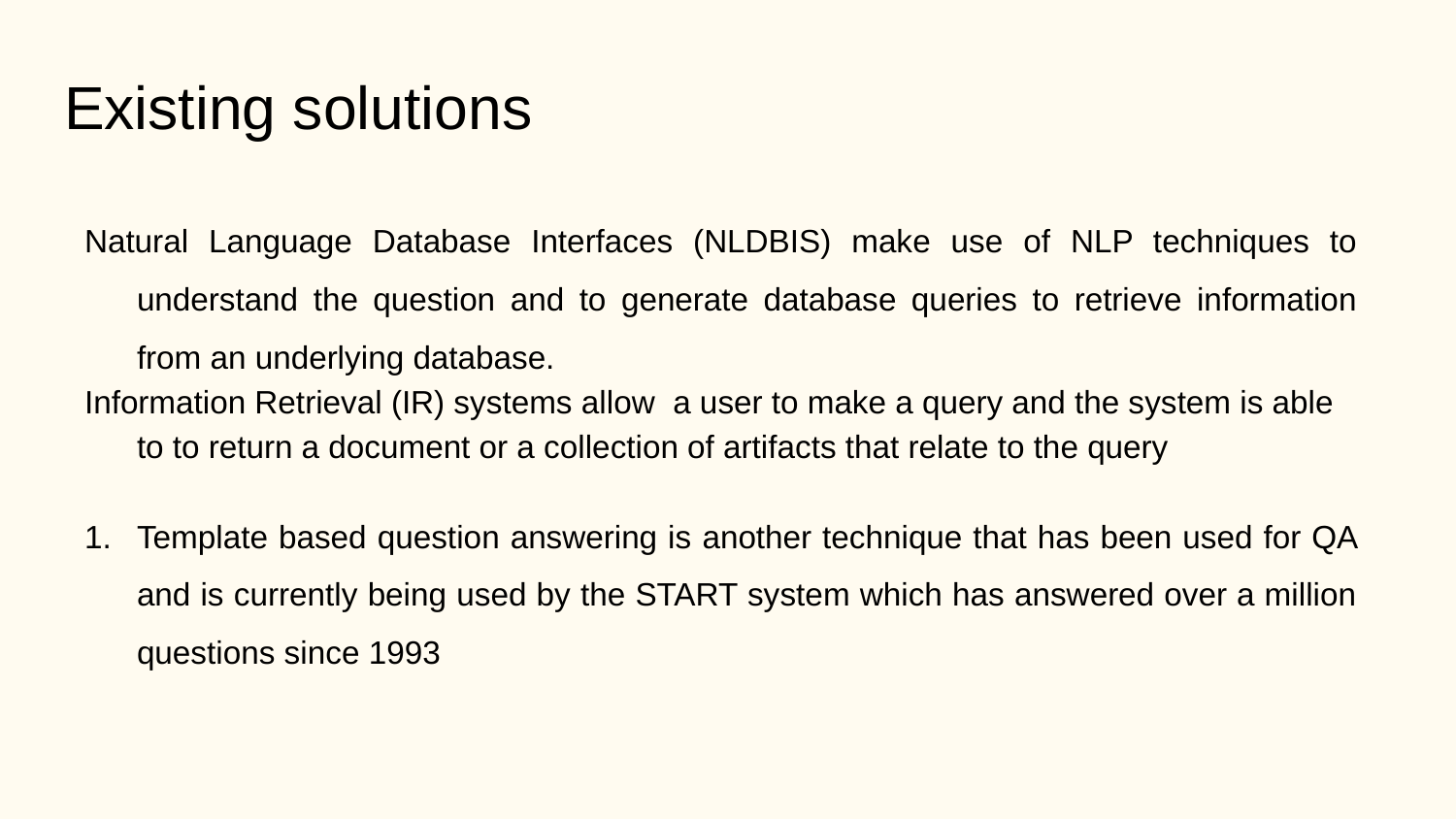

# Existing solutions
Natural Language Database Interfaces (NLDBIS) make use of NLP techniques to understand the question and to generate database queries to retrieve information from an underlying database.
Information Retrieval (IR) systems allow  a user to make a query and the system is able to to return a document or a collection of artifacts that relate to the query
Template based question answering is another technique that has been used for QA and is currently being used by the START system which has answered over a million questions since 1993